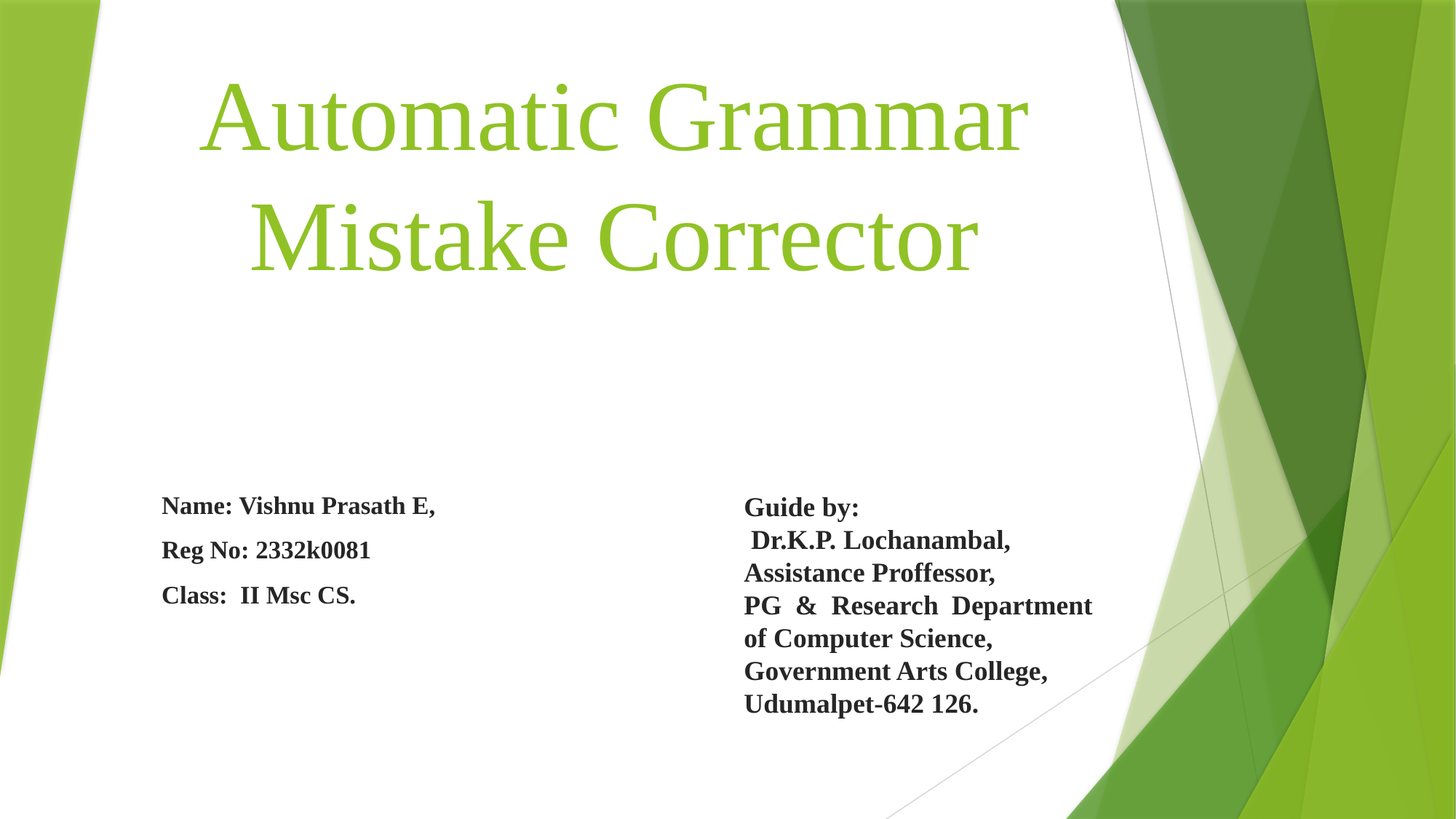

# Automatic Grammar Mistake Corrector
Name: Vishnu Prasath E,
Reg No: 2332k0081
Class:  II Msc CS.
Guide by:
 Dr.K.P. Lochanambal,
Assistance Proffessor,
PG & Research Department of Computer Science,
Government Arts College,
Udumalpet-642 126.